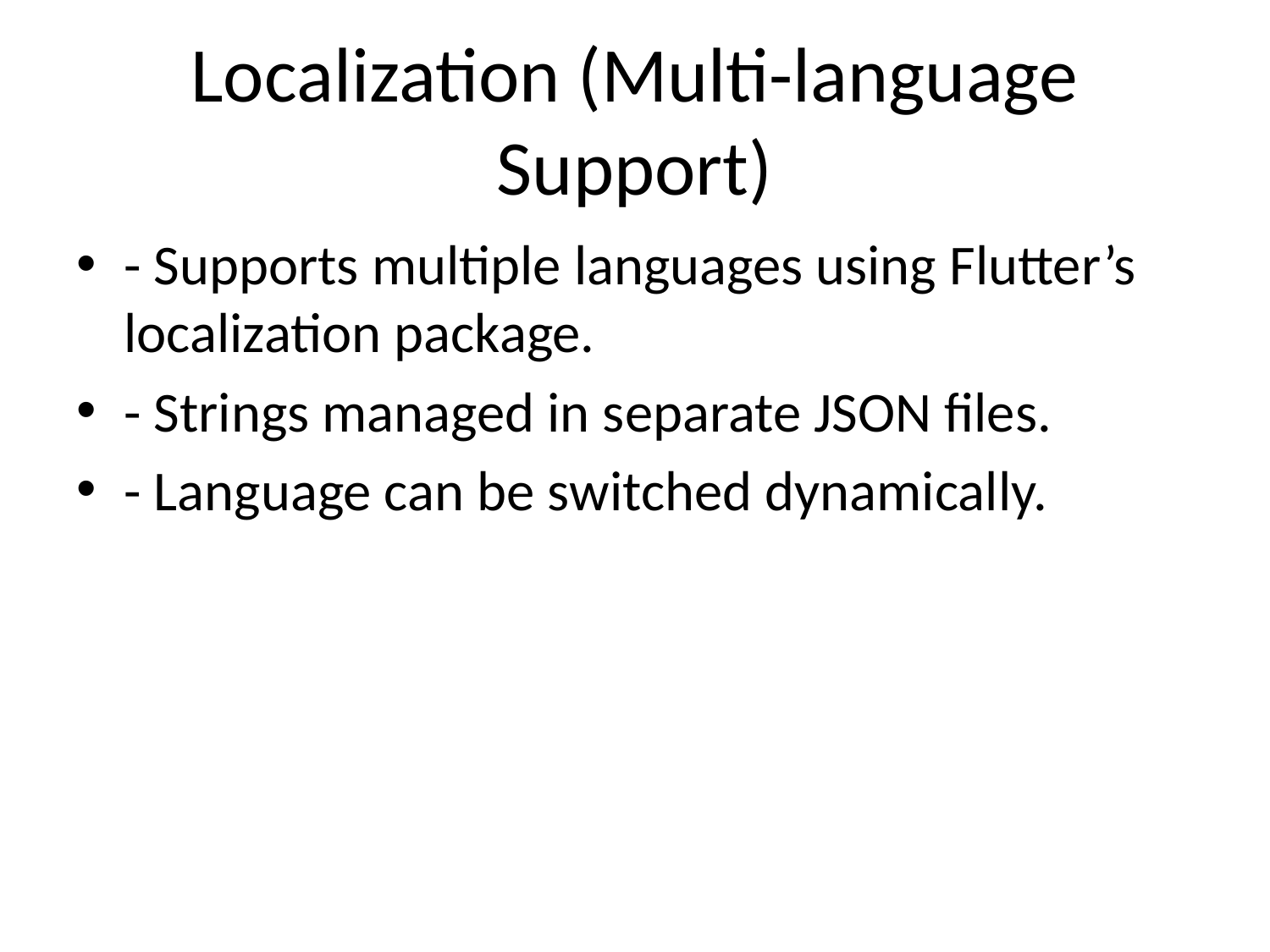

# Localization (Multi-language Support)
- Supports multiple languages using Flutter’s localization package.
- Strings managed in separate JSON files.
- Language can be switched dynamically.